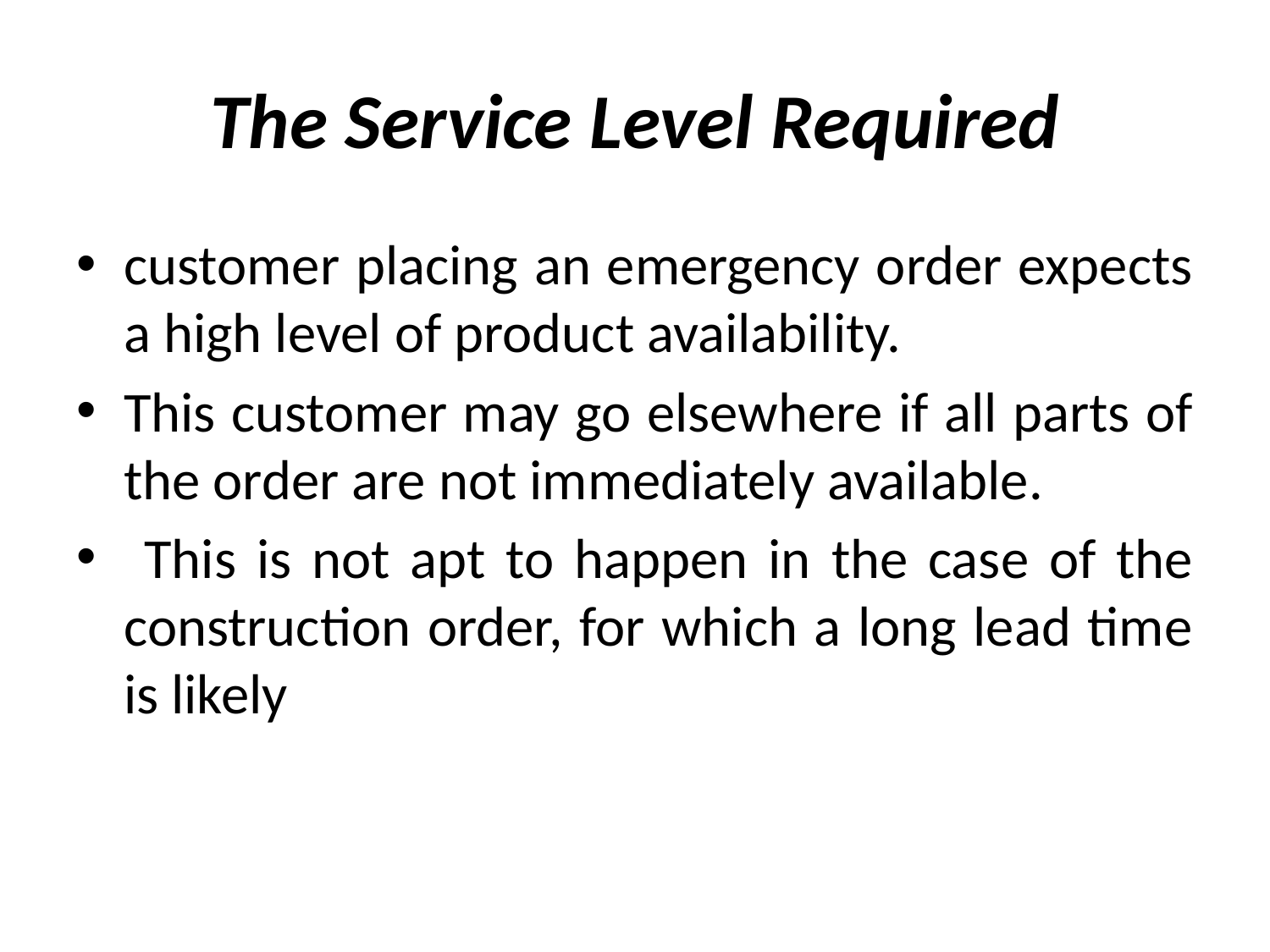

# The Service Level Required
customer placing an emergency order expects a high level of product availability.
This customer may go elsewhere if all parts of the order are not immediately available.
 This is not apt to happen in the case of the construction order, for which a long lead time is likely